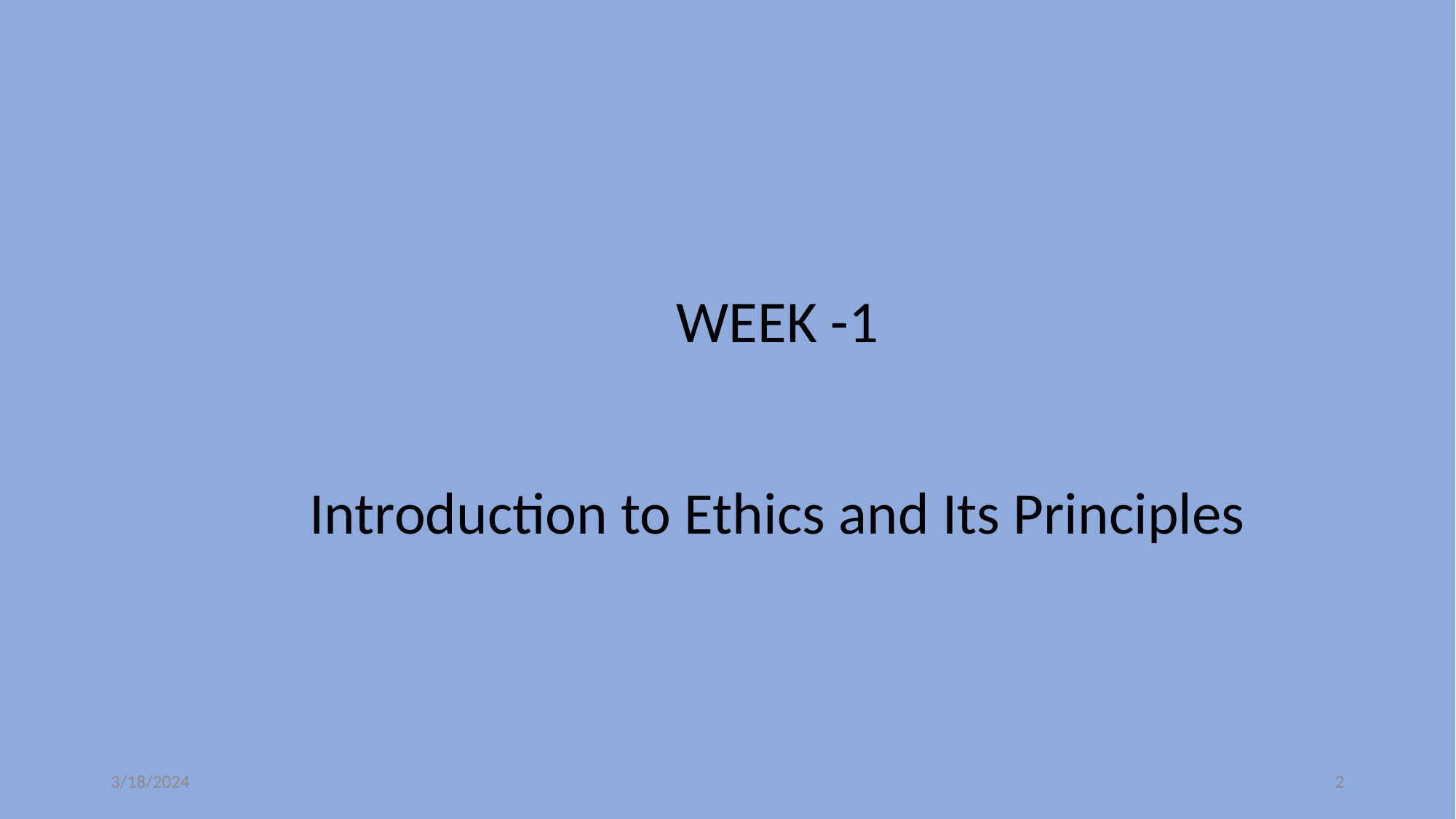

# WEEK -1 Introduction to Ethics and Its Principles
3/18/2024
2